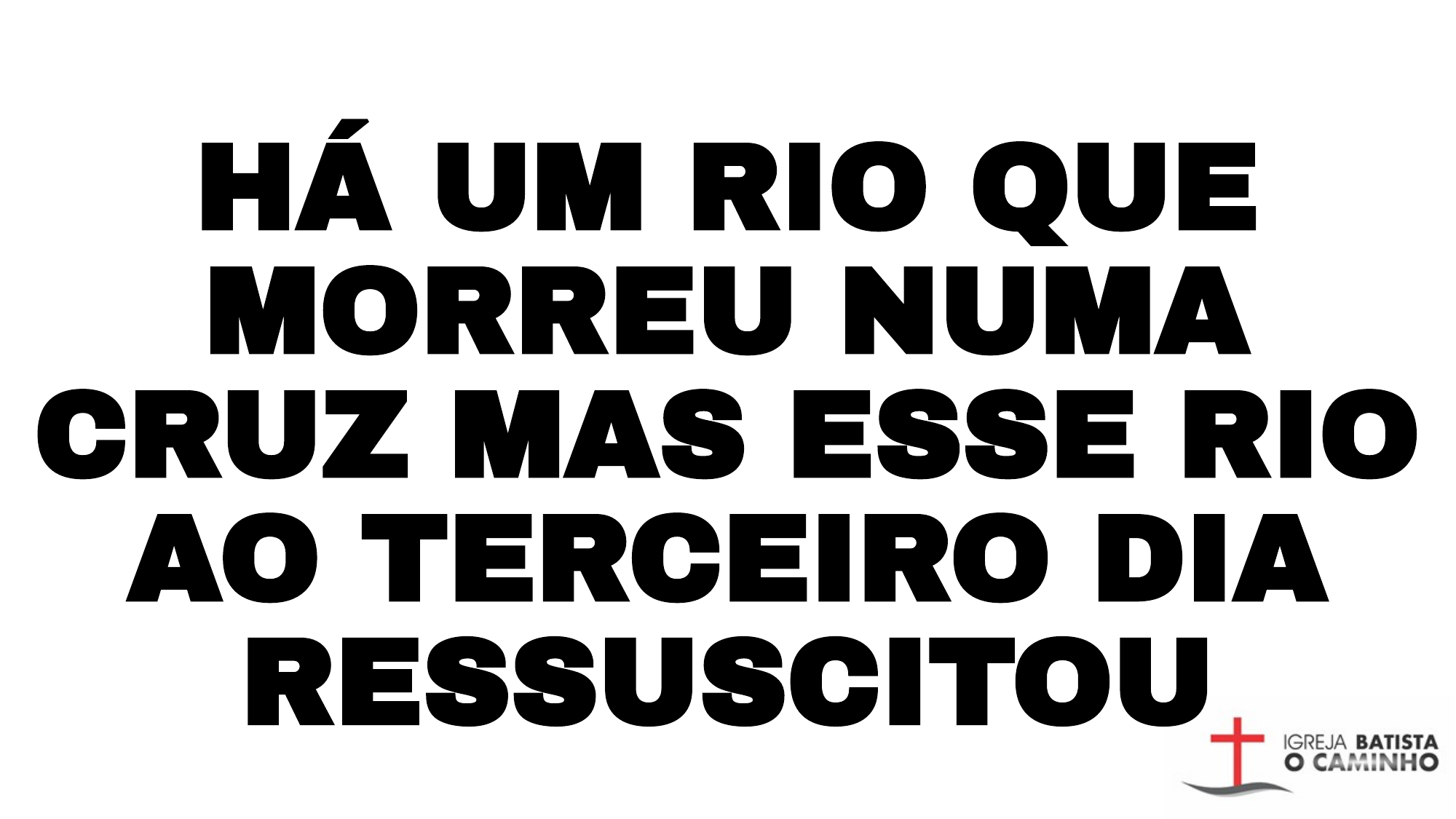

# HÁ UM RIO QUE MORREU NUMA CRUZ MAS ESSE RIO AO TERCEIRO DIA RESSUSCITOU